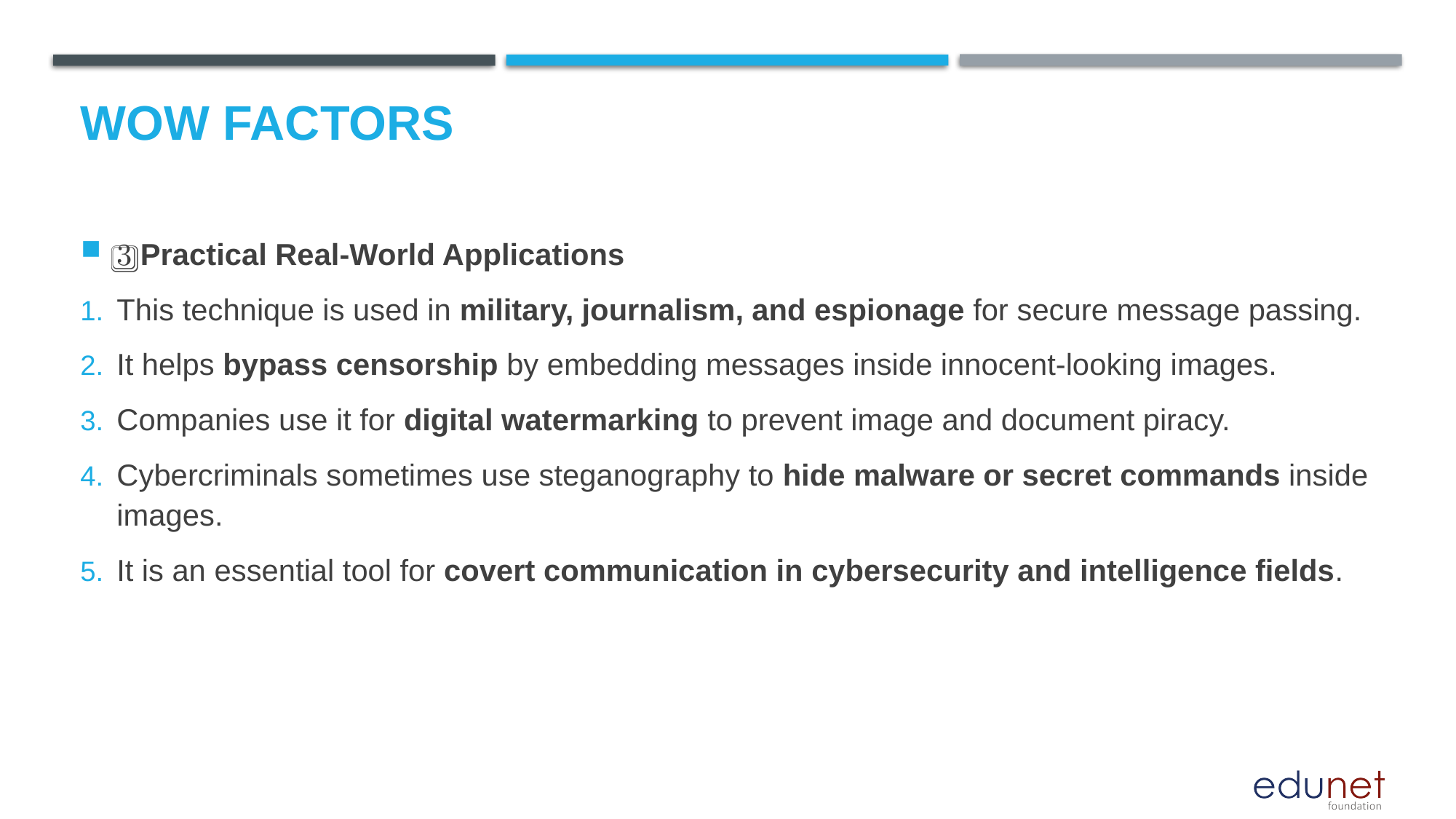

# Wow factors
3️⃣ Practical Real-World Applications
This technique is used in military, journalism, and espionage for secure message passing.
It helps bypass censorship by embedding messages inside innocent-looking images.
Companies use it for digital watermarking to prevent image and document piracy.
Cybercriminals sometimes use steganography to hide malware or secret commands inside images.
It is an essential tool for covert communication in cybersecurity and intelligence fields.